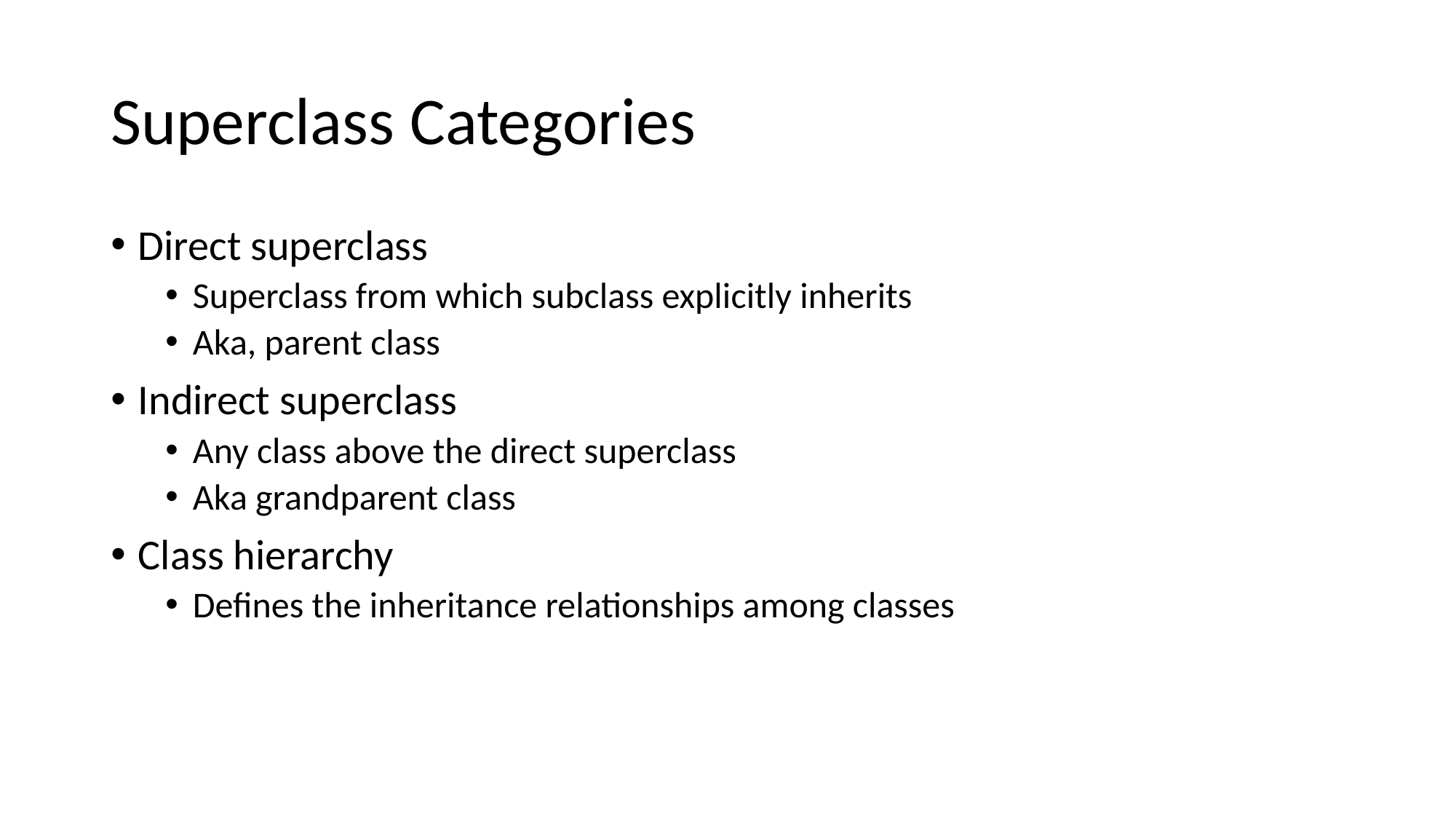

# Superclass Categories
Direct superclass
Superclass from which subclass explicitly inherits
Aka, parent class
Indirect superclass
Any class above the direct superclass
Aka grandparent class
Class hierarchy
Defines the inheritance relationships among classes